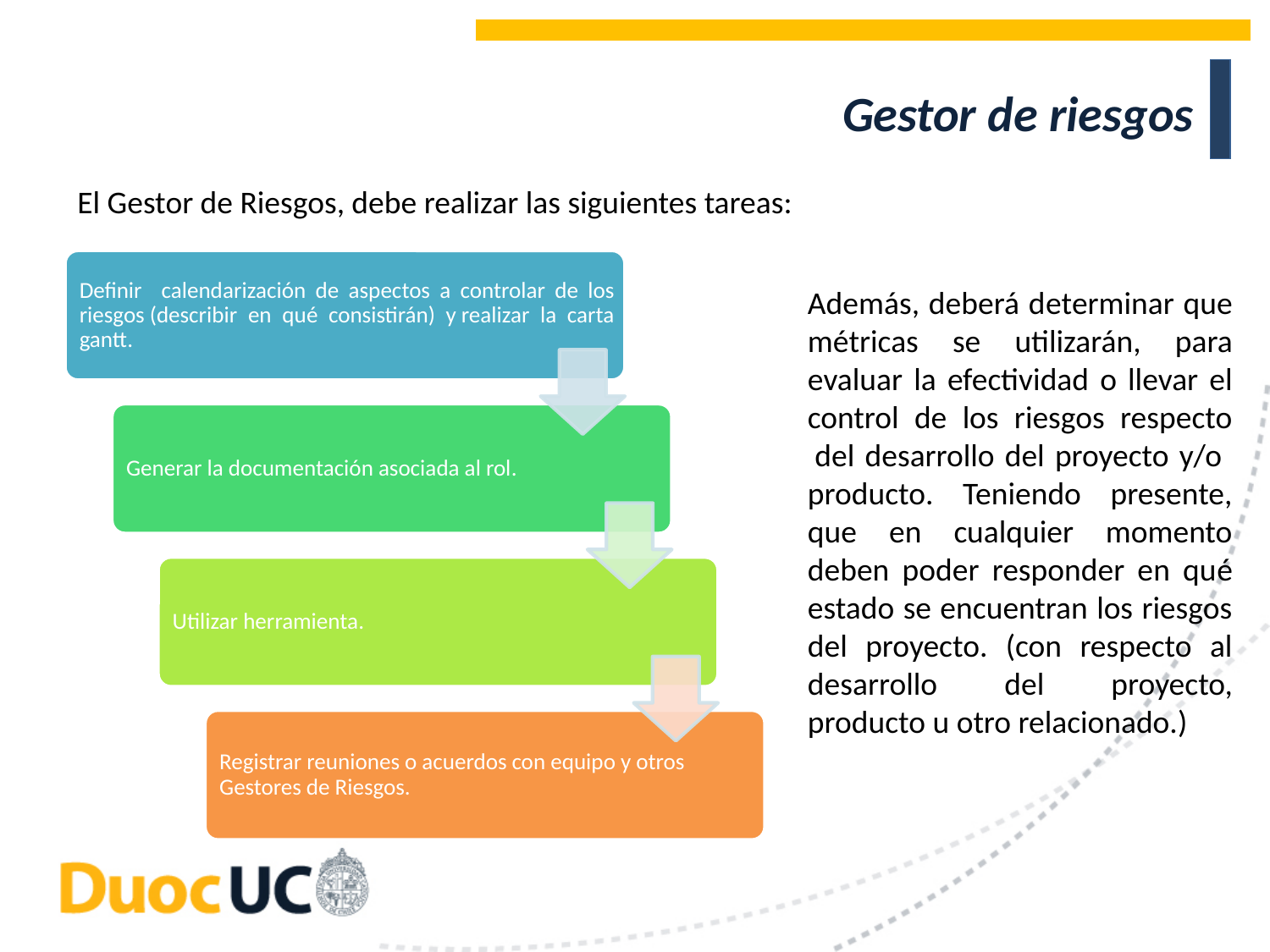

Gestor de riesgos
El Gestor de Riesgos, debe realizar las siguientes tareas:

Definir  calendarización de aspectos a controlar de los riesgos (describir en qué consistirán) y realizar la carta gantt.
Generar la documentación asociada al rol.
Utilizar herramienta.
Registrar reuniones o acuerdos con equipo y otros Gestores de Riesgos.

Además, deberá determinar que métricas se utilizarán, para evaluar la efectividad o llevar el control de los riesgos respecto  del desarrollo del proyecto y/o  producto. Teniendo presente, que en cualquier momento deben poder responder en qué estado se encuentran los riesgos del proyecto. (con respecto al desarrollo del proyecto, producto u otro relacionado.)